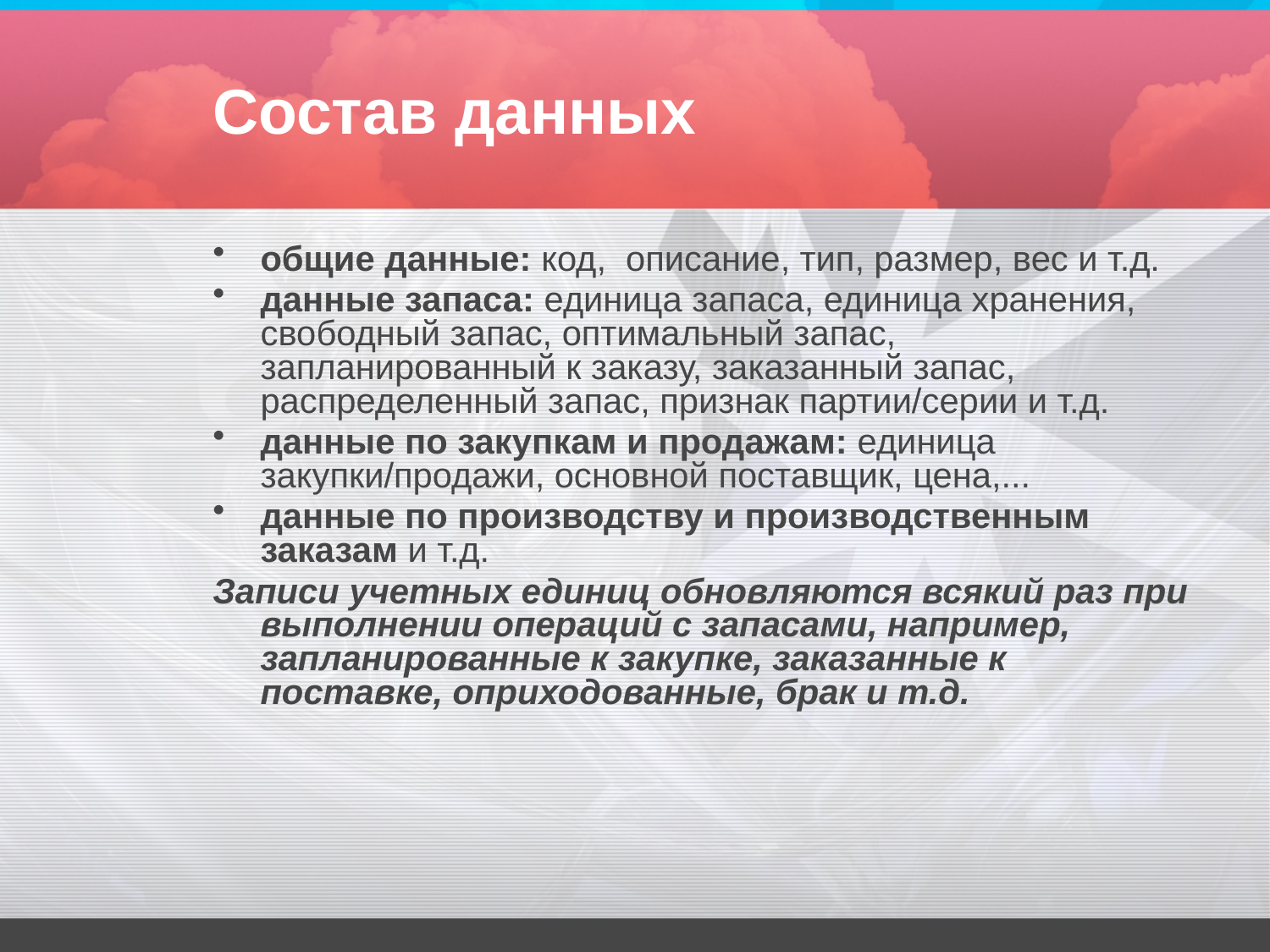

# Состав данных
общие данные: код,  описание, тип, размер, вес и т.д.
данные запаса: единица запаса, единица хранения, свободный запас, оптимальный запас, запланированный к заказу, заказанный запас, распределенный запас, признак партии/серии и т.д.
данные по закупкам и продажам: единица закупки/продажи, основной поставщик, цена,...
данные по производству и производственным заказам и т.д.
Записи учетных единиц обновляются всякий раз при выполнении операций с запасами, например, запланированные к закупке, заказанные к поставке, оприходованные, брак и т.д.